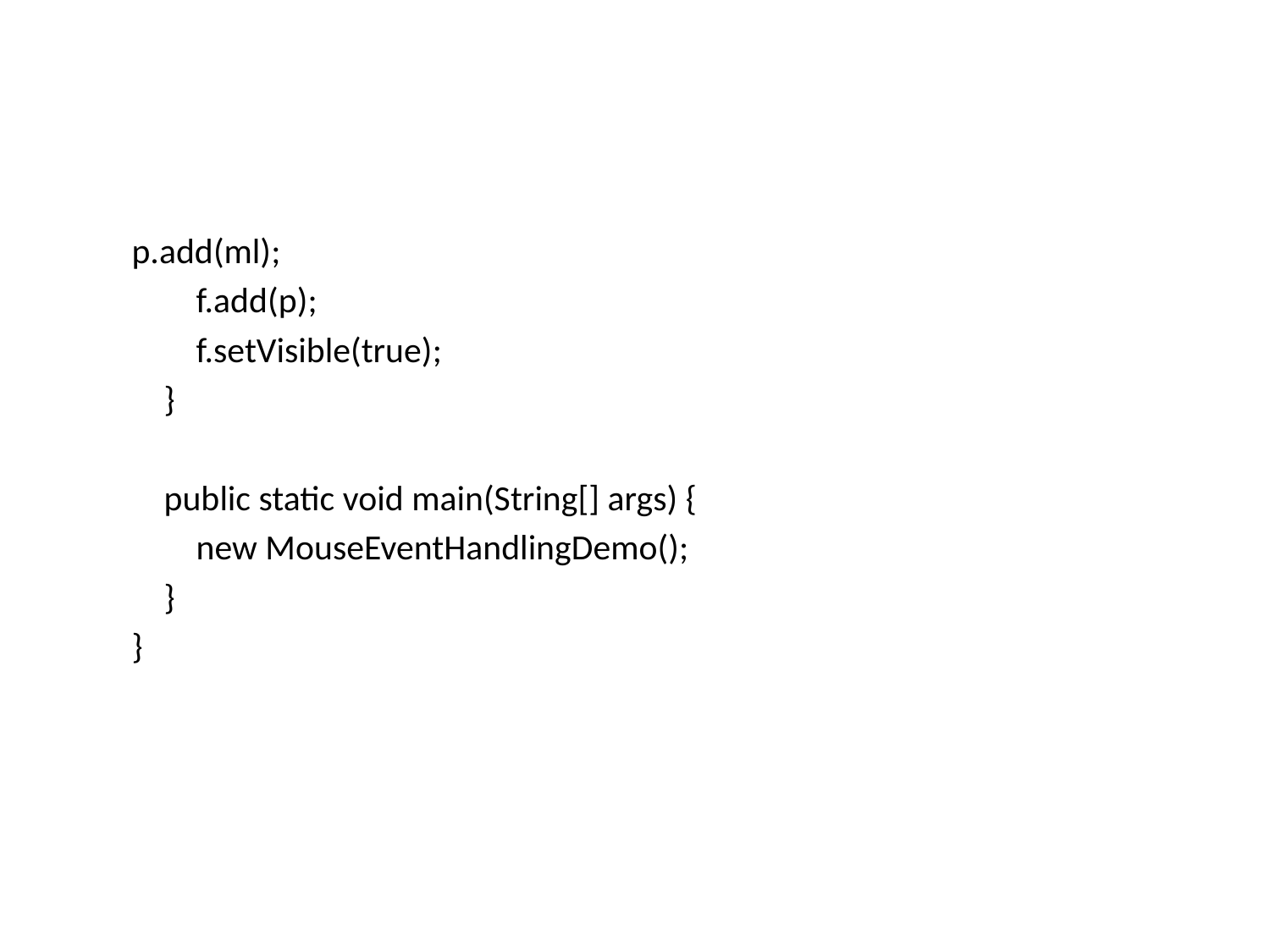

#
p.add(ml);
        f.add(p);
        f.setVisible(true);
    }

    public static void main(String[] args) {
        new MouseEventHandlingDemo();
    }
}